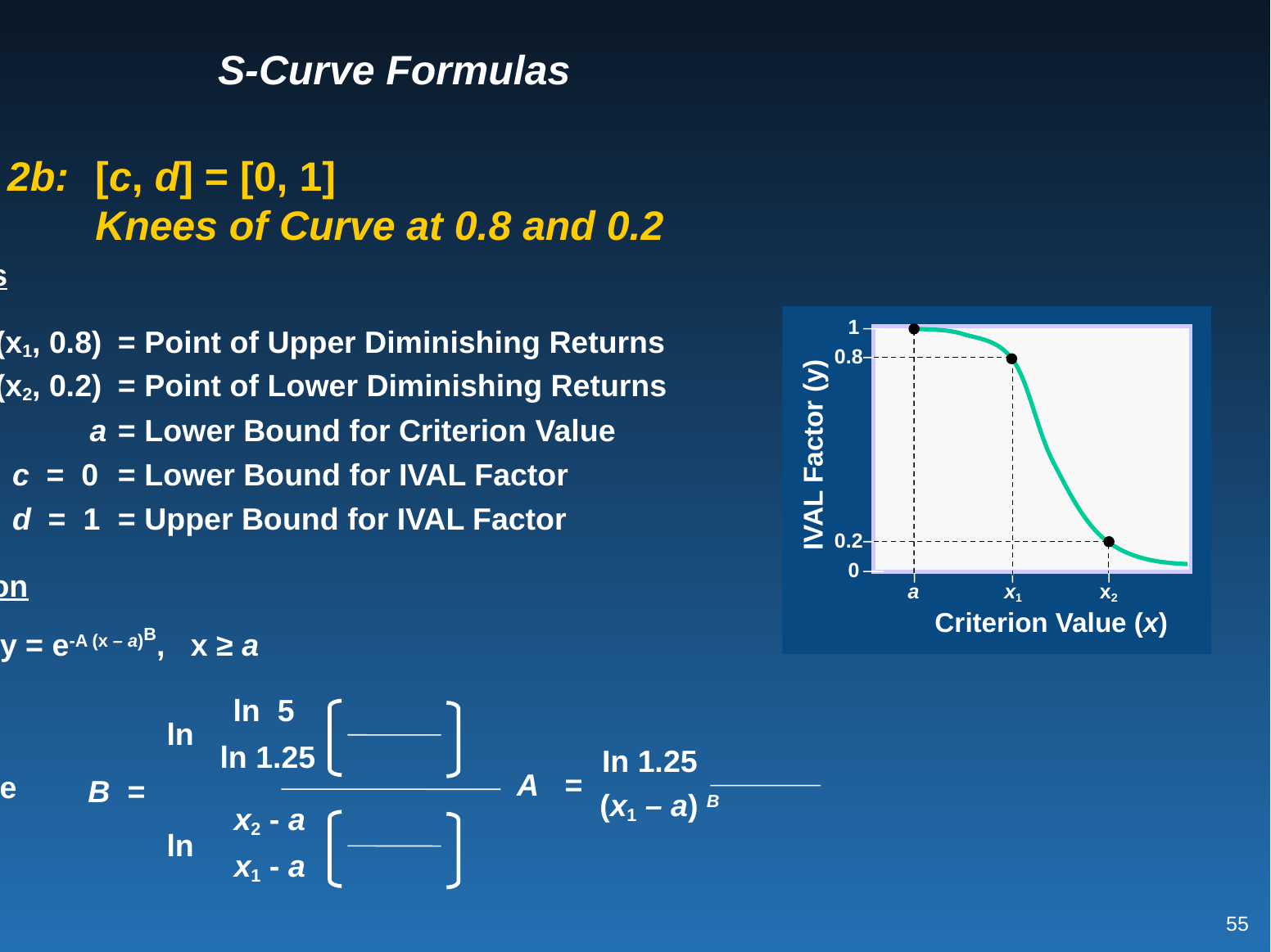

# S-Curve Formulas
Case 2b:	 [c, d] = [0, 1]
	 Knees of Curve at 0.8 and 0.2
Givens

1
(x1, 0.8)	= Point of Upper Diminishing Returns
(x2, 0.2)	= Point of Lower Diminishing Returns
           a	= Lower Bound for Criterion Value
  c  =  0	= Lower Bound for IVAL Factor
  d  =  1	= Upper Bound for IVAL Factor

0.8

IVAL Factor (y)
0.2

0
Solution

a

x1

x2

Criterion Value (x)
y = e-A (x – a)B,   x ≥ a
ln  5

ln
ln 1.25

In 1.25
A   =
where
B  =
(x1 – a) B

x2 - a

ln
x1 - a